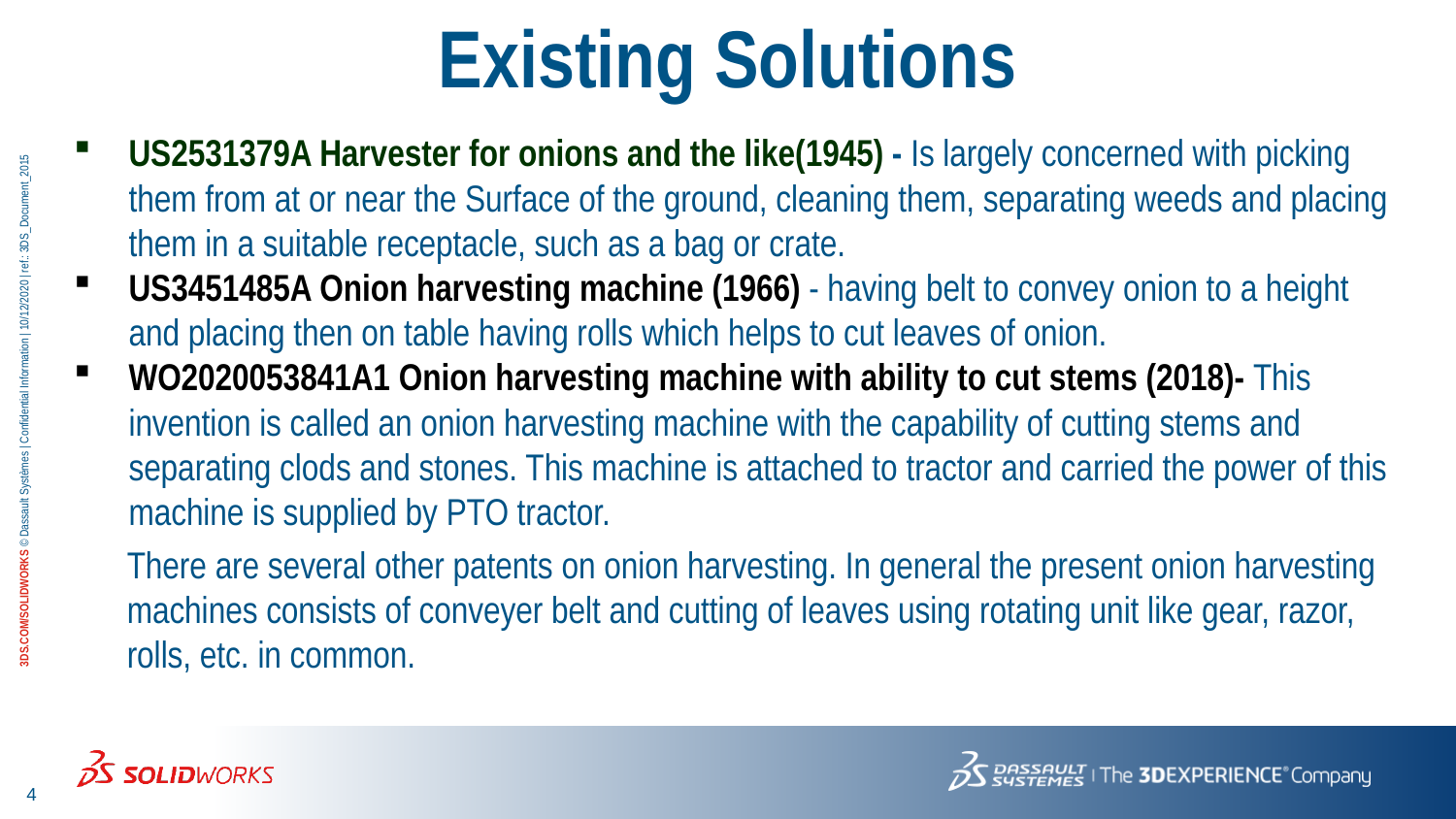

Existing Solutions
US2531379A Harvester for onions and the like(1945) - Is largely concerned with picking them from at or near the Surface of the ground, cleaning them, separating weeds and placing them in a suitable receptacle, such as a bag or crate.
US3451485A Onion harvesting machine (1966) - having belt to convey onion to a height and placing then on table having rolls which helps to cut leaves of onion.
WO2020053841A1 Onion harvesting machine with ability to cut stems (2018)- This invention is called an onion harvesting machine with the capability of cutting stems and separating clods and stones. This machine is attached to tractor and carried the power of this machine is supplied by PTO tractor.

There are several other patents on onion harvesting. In general the present onion harvesting machines consists of conveyer belt and cutting of leaves using rotating unit like gear, razor, rolls, etc. in common.